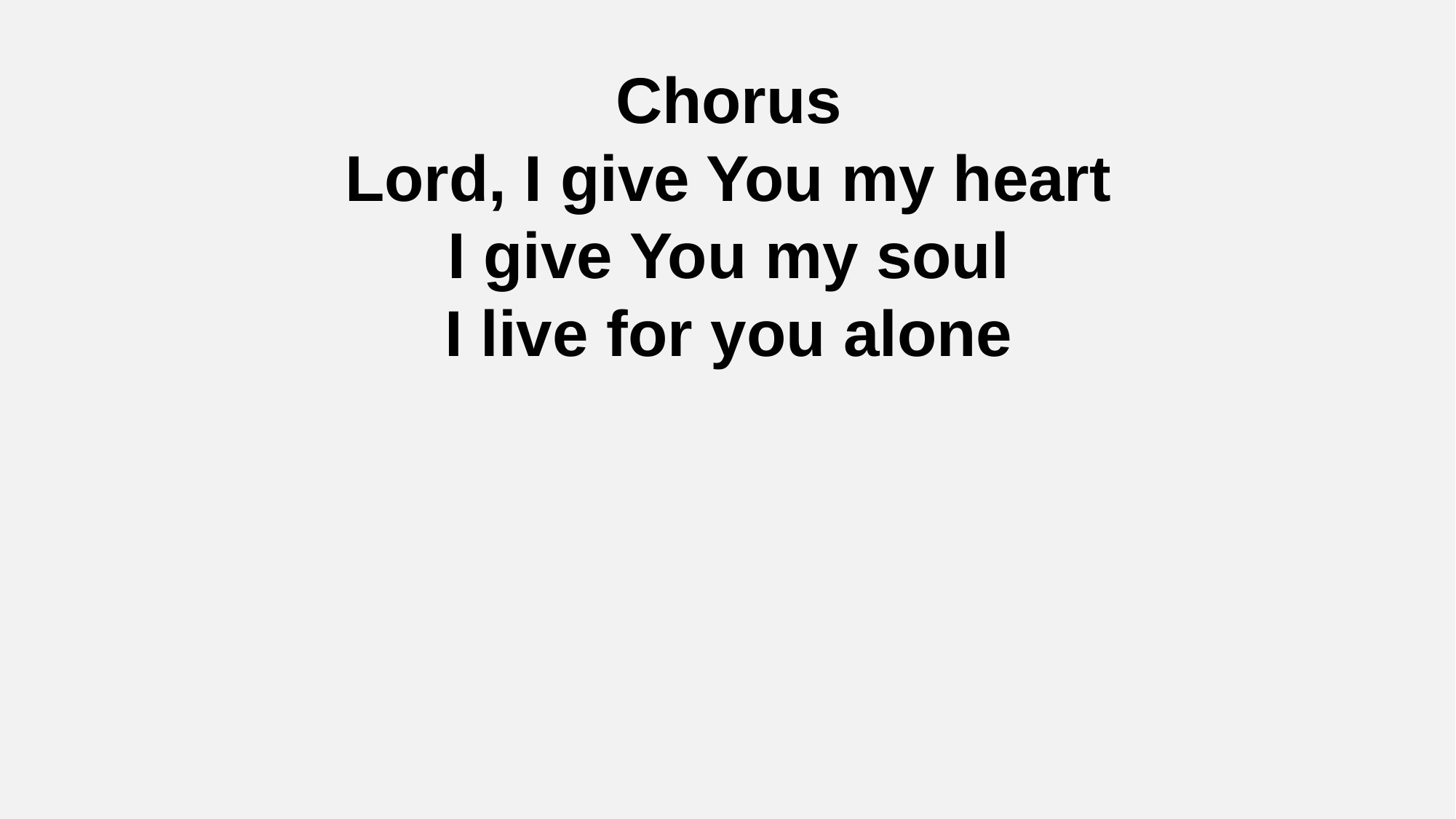

Chorus
Lord, I give You my heart
I give You my soul
I live for you alone